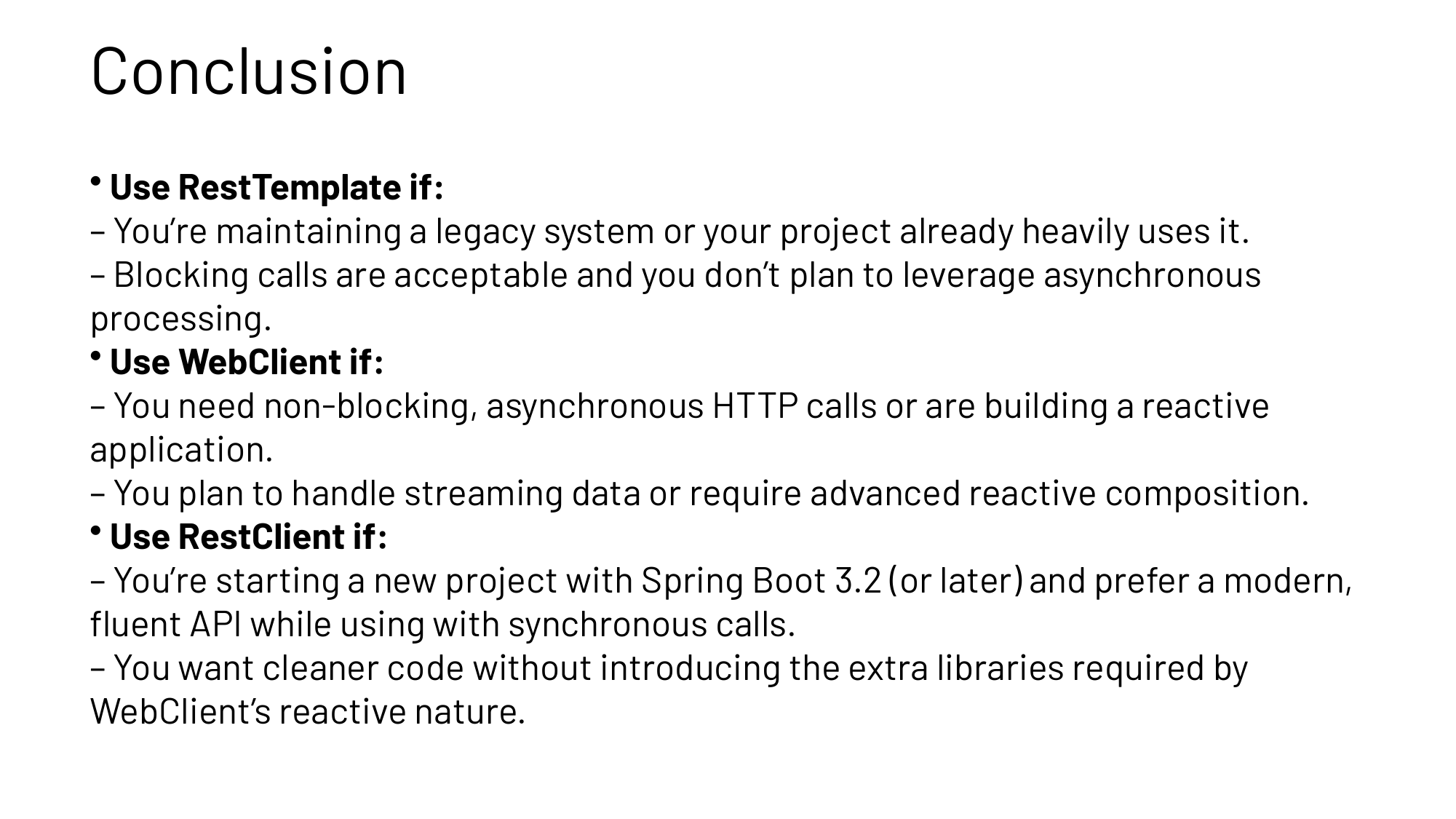

# Conclusion
 Use RestTemplate if:
– You’re maintaining a legacy system or your project already heavily uses it.
– Blocking calls are acceptable and you don’t plan to leverage asynchronous processing.
 Use WebClient if:
– You need non-blocking, asynchronous HTTP calls or are building a reactive application.
– You plan to handle streaming data or require advanced reactive composition.
 Use RestClient if:
– You’re starting a new project with Spring Boot 3.2 (or later) and prefer a modern, fluent API while using with synchronous calls.
– You want cleaner code without introducing the extra libraries required by WebClient’s reactive nature.